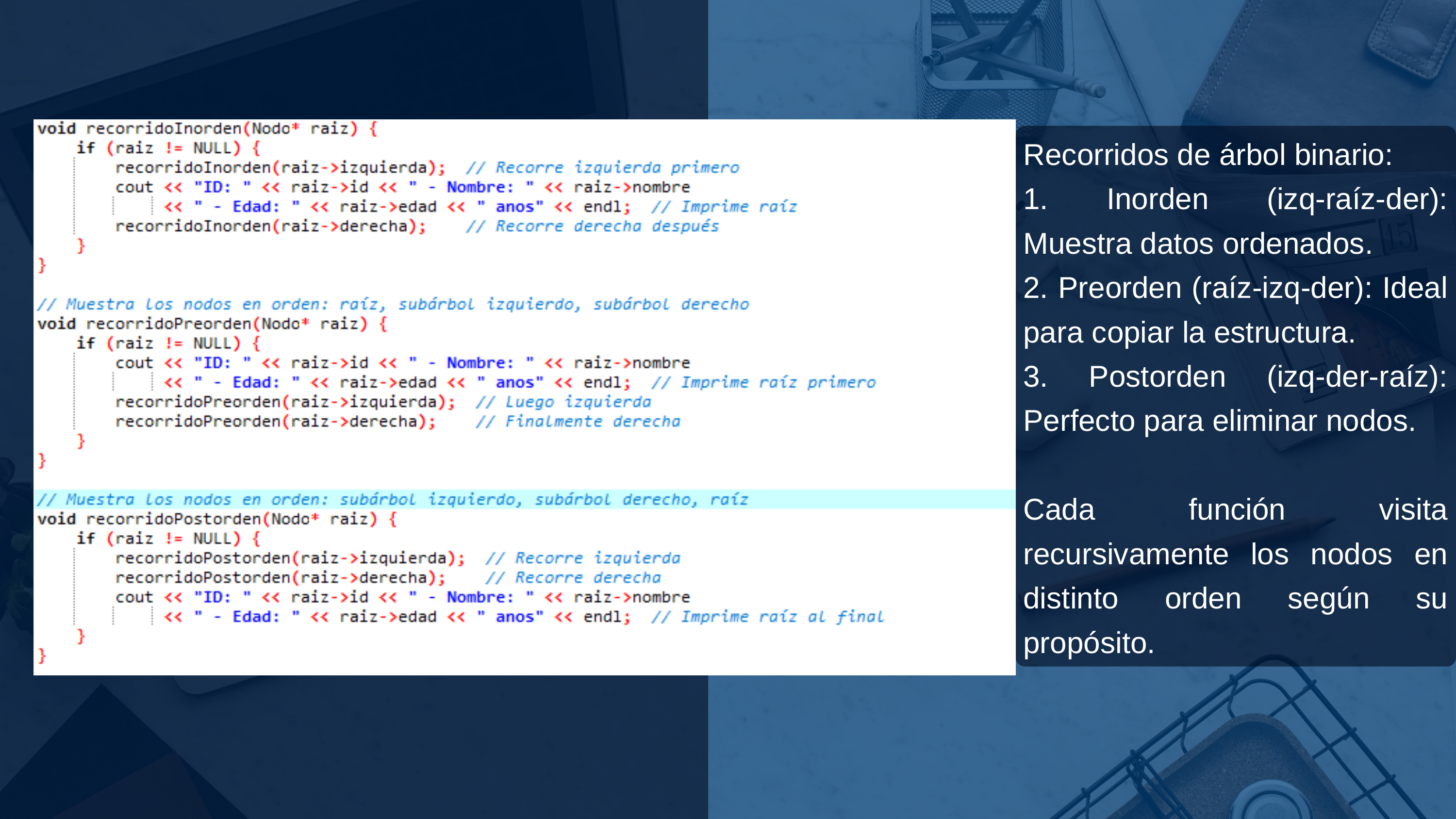

Recorridos de árbol binario:
1. Inorden (izq-raíz-der): Muestra datos ordenados.
2. Preorden (raíz-izq-der): Ideal para copiar la estructura.
3. Postorden (izq-der-raíz): Perfecto para eliminar nodos.

Cada función visita recursivamente los nodos en distinto orden según su propósito.